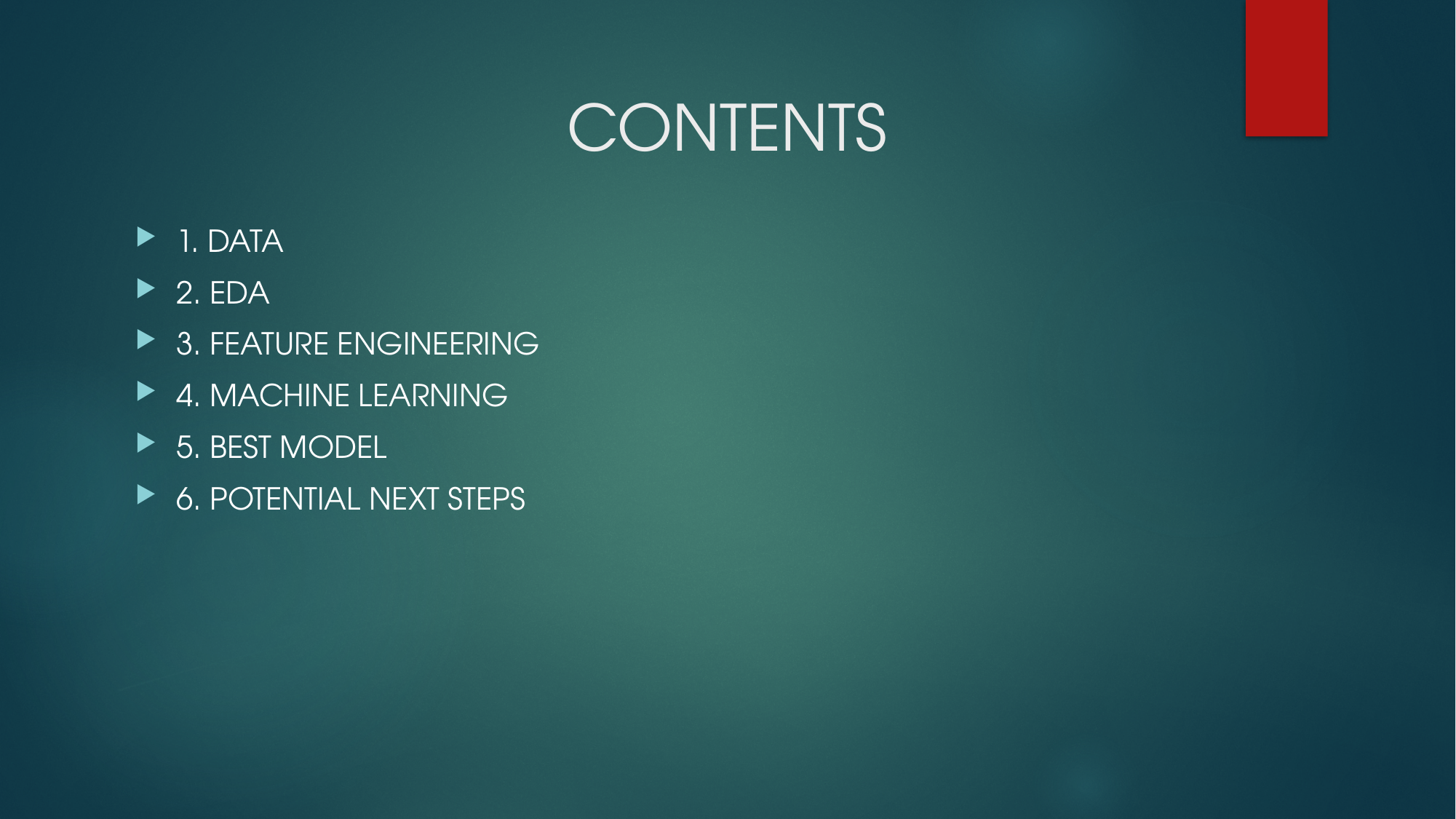

# CONTENTS
1. DATA
2. EDA
3. FEATURE ENGINEERING
4. MACHINE LEARNING
5. BEST MODEL
6. POTENTIAL NEXT STEPS